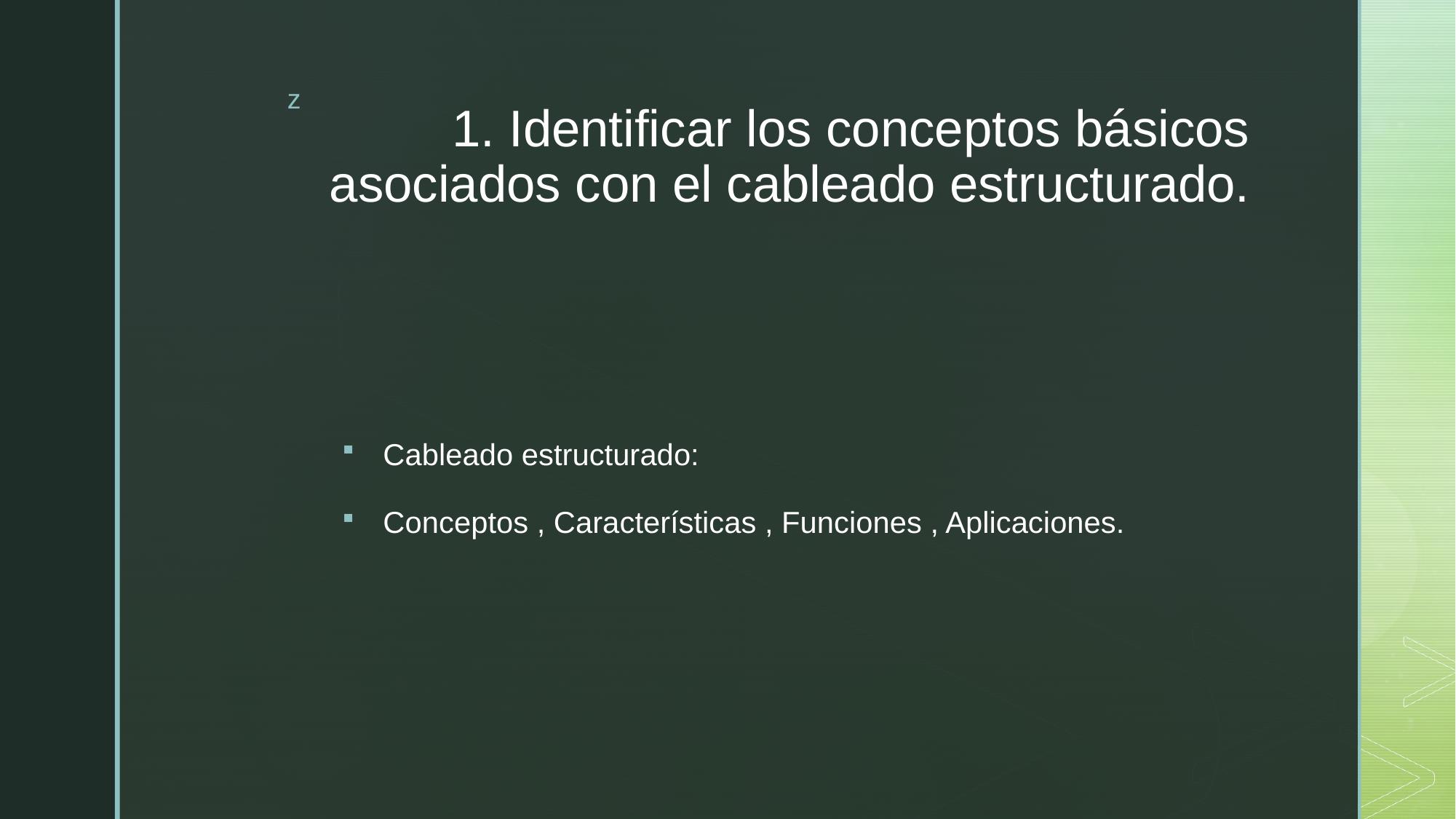

# 1. Identificar los conceptos básicos asociados con el cableado estructurado.
Cableado estructurado:
Conceptos , Características , Funciones , Aplicaciones.